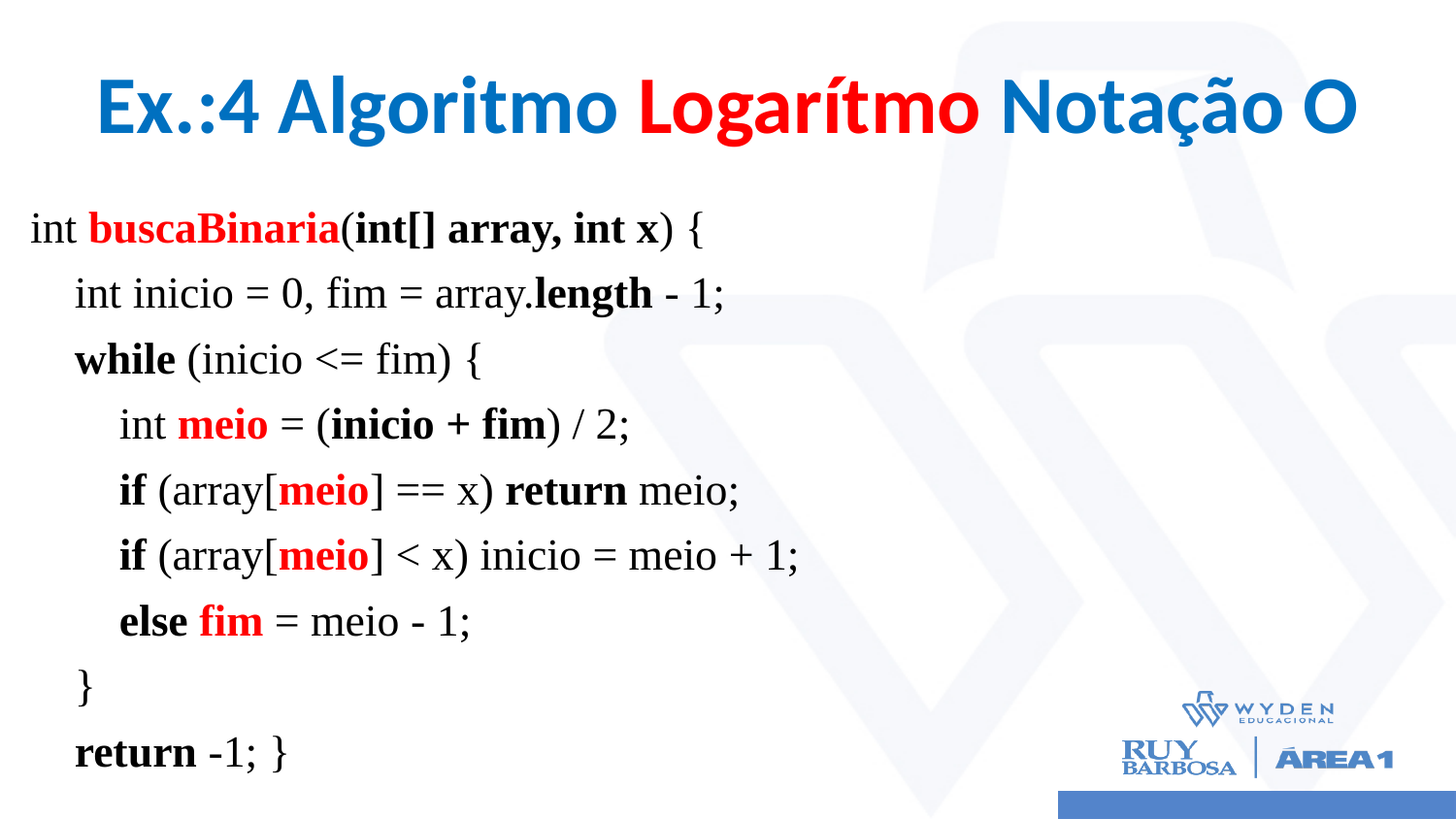

# Ex.:4 Algoritmo Logarítmo Notação O
int buscaBinaria(int[] array, int x) {
    int inicio = 0, fim = array.length - 1;
    while (inicio <= fim) {
        int meio = (inicio + fim) / 2;
        if (array[meio] == x) return meio;
        if (array[meio] < x) inicio = meio + 1;
        else fim = meio - 1;
    }
    return -1; }